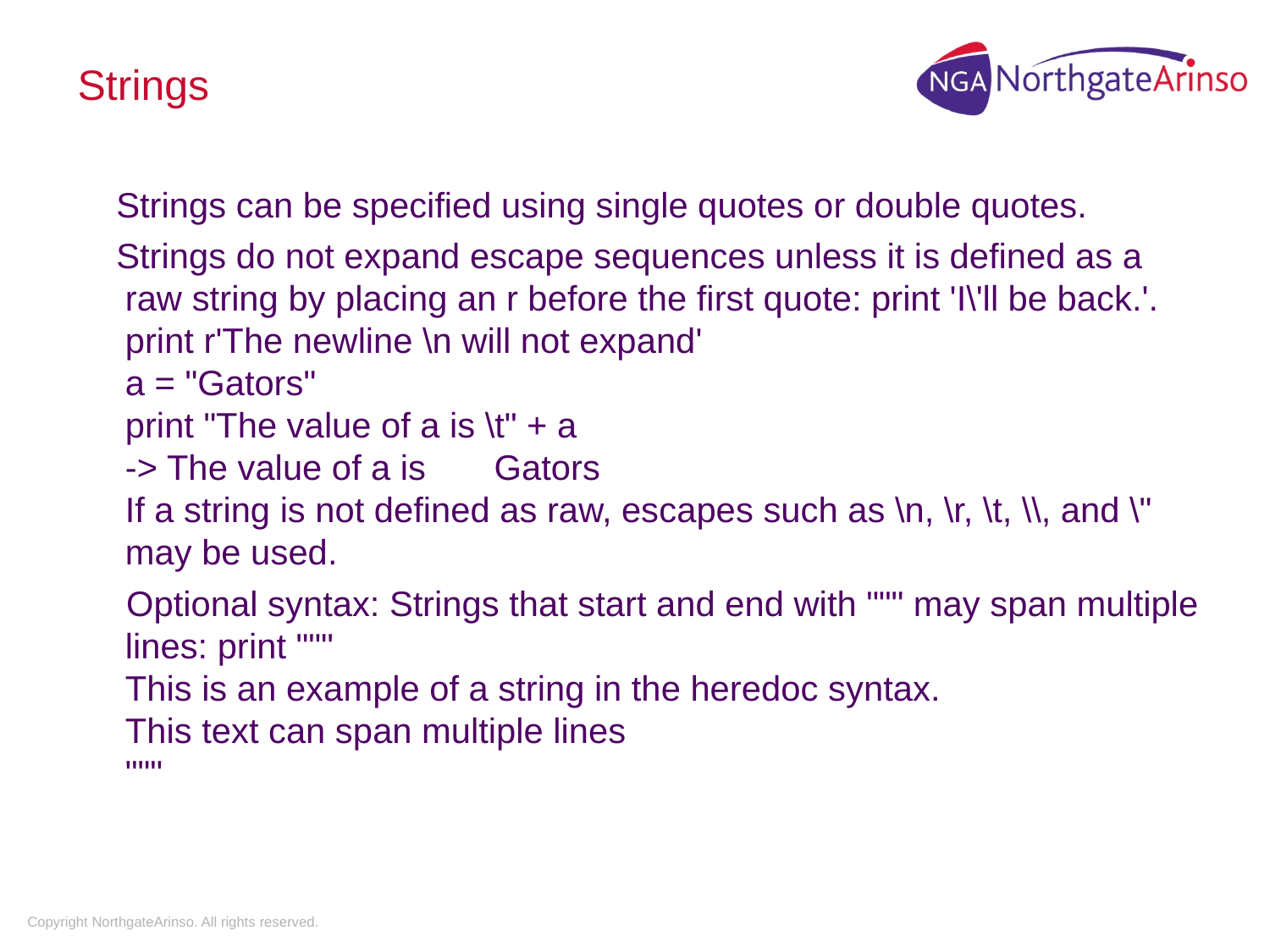

# Strings
    Strings can be specified using single quotes or double quotes.
    Strings do not expand escape sequences unless it is defined as a raw string by placing an r before the first quote: print 'I\'ll be back.'.     print r'The newline \n will not expand'
a = "Gators"
print "The value of a is \t" + a
-> The value of a is       Gators
If a string is not defined as raw, escapes such as \n, \r, \t, \\, and \" may be used.
     Optional syntax: Strings that start and end with """ may span multiple lines: print """
This is an example of a string in the heredoc syntax.
This text can span multiple lines
"""